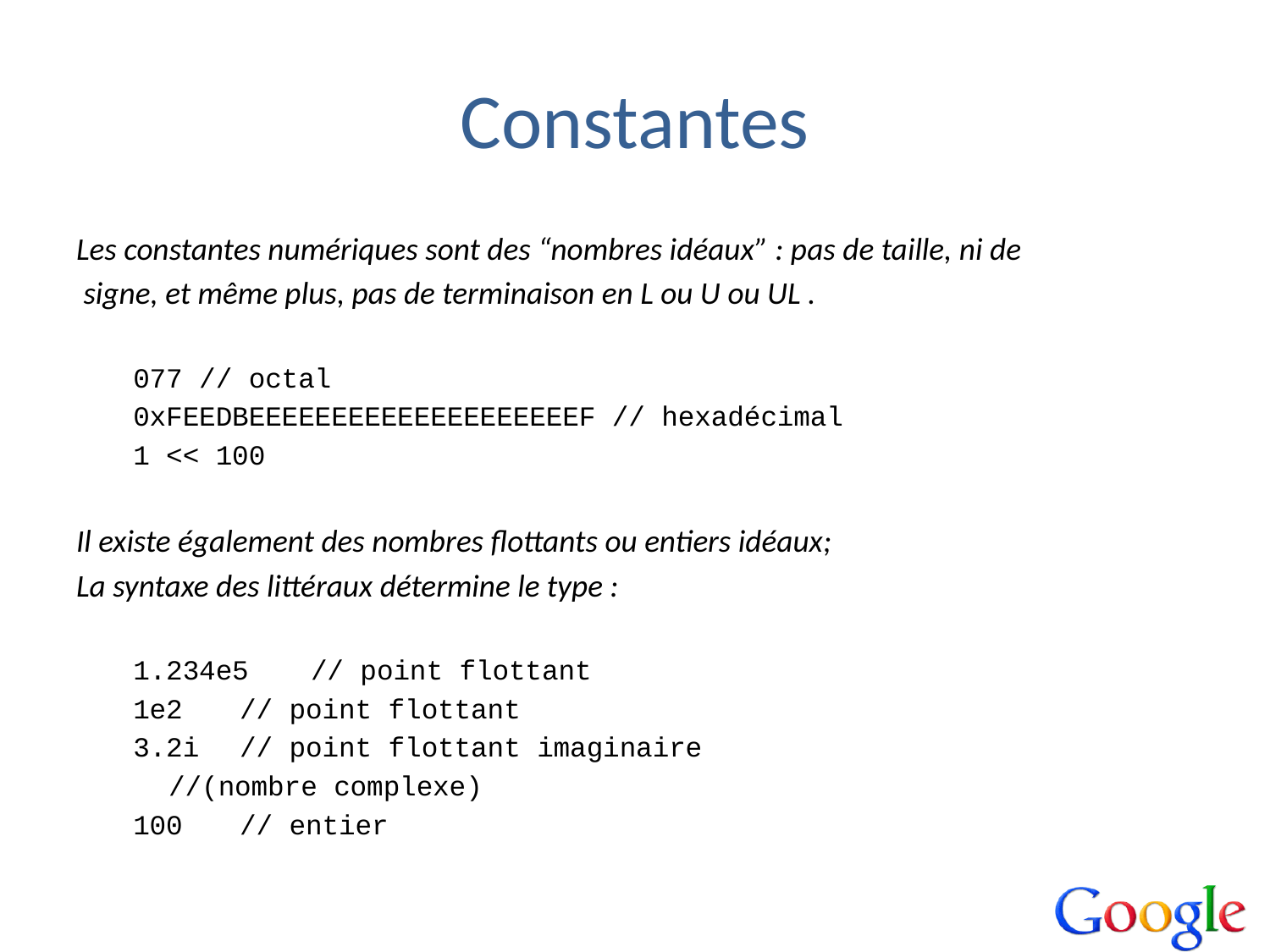

# Constantes
Les constantes numériques sont des “nombres idéaux” : pas de taille, ni de
 signe, et même plus, pas de terminaison en L ou U ou UL .

077 // octal
0xFEEDBEEEEEEEEEEEEEEEEEEEEF // hexadécimal
1 << 100

Il existe également des nombres flottants ou entiers idéaux;
La syntaxe des littéraux détermine le type :

1.234e5 	// point flottant
1e2 	// point flottant
3.2i 	// point flottant imaginaire
			//(nombre complexe)
100 	// entier